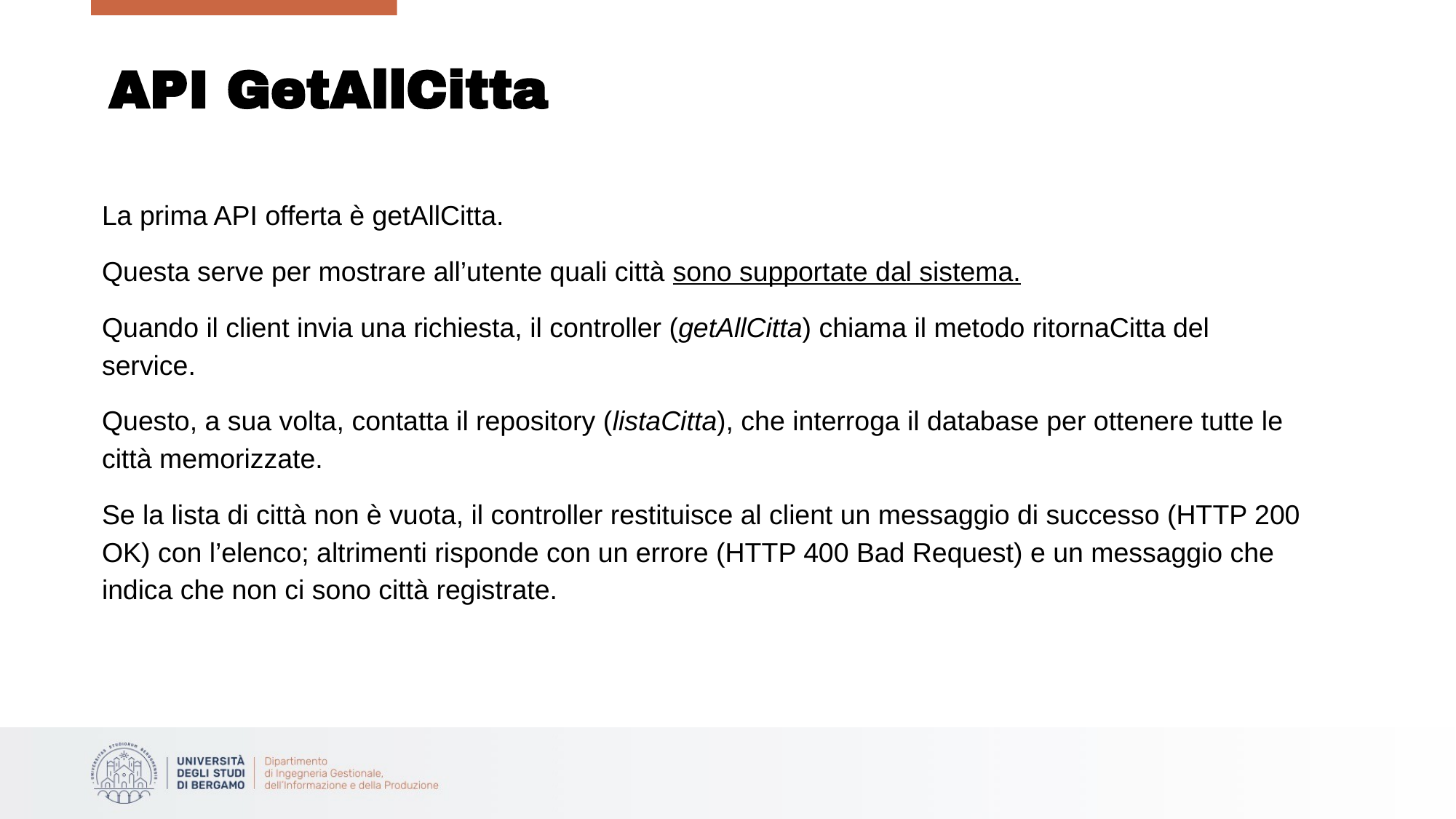

# API GetAllCitta
La prima API offerta è getAllCitta.
Questa serve per mostrare all’utente quali città sono supportate dal sistema.
Quando il client invia una richiesta, il controller (getAllCitta) chiama il metodo ritornaCitta del service.
Questo, a sua volta, contatta il repository (listaCitta), che interroga il database per ottenere tutte le città memorizzate.
Se la lista di città non è vuota, il controller restituisce al client un messaggio di successo (HTTP 200 OK) con l’elenco; altrimenti risponde con un errore (HTTP 400 Bad Request) e un messaggio che indica che non ci sono città registrate.